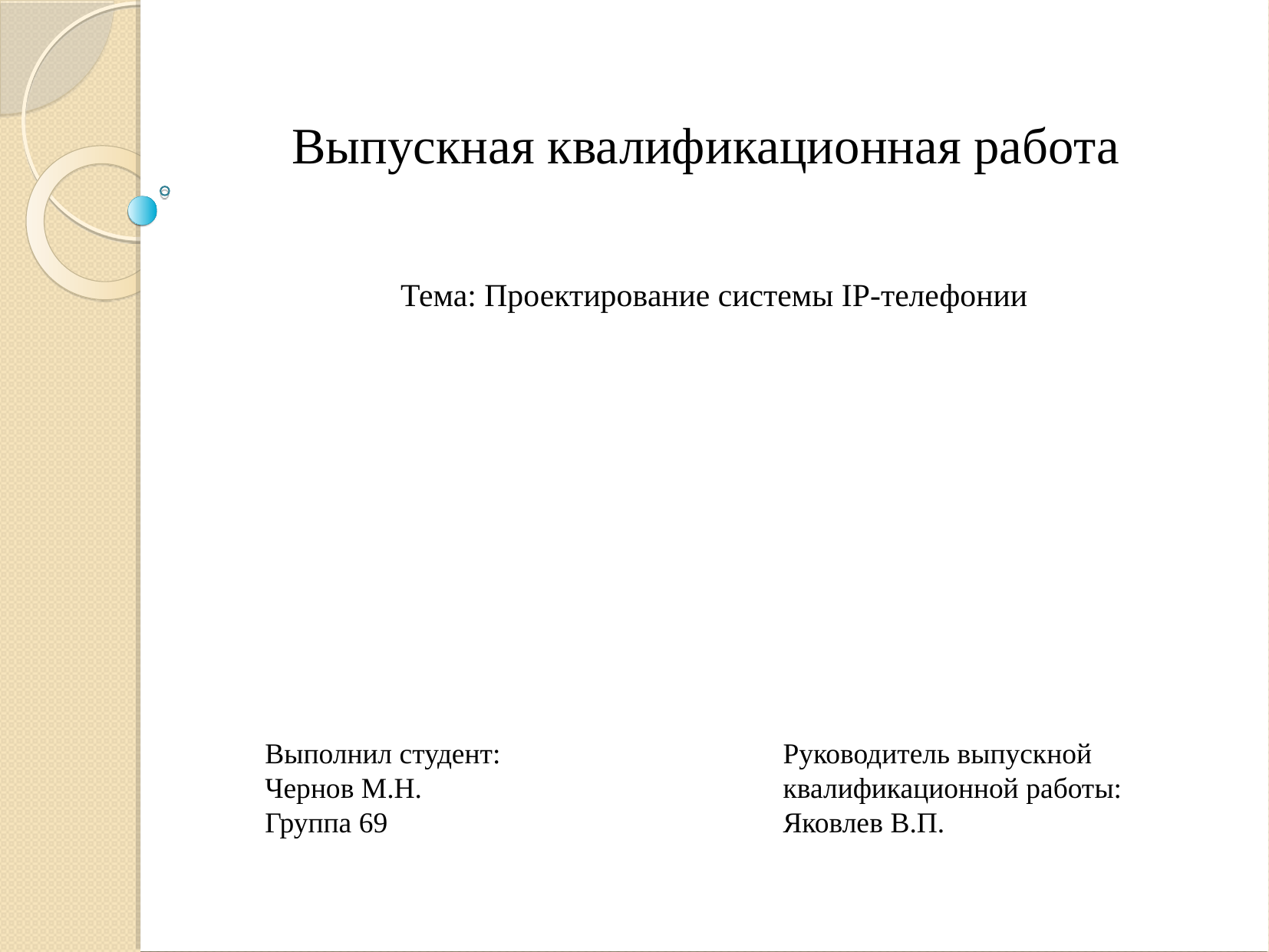

Выпускная квалификационная работа
Тема: Проектирование системы IP-телефонии

Выполнил студент:
Чернов М.Н.
Группа 69
Руководитель выпускной квалификационной работы:
Яковлев В.П.